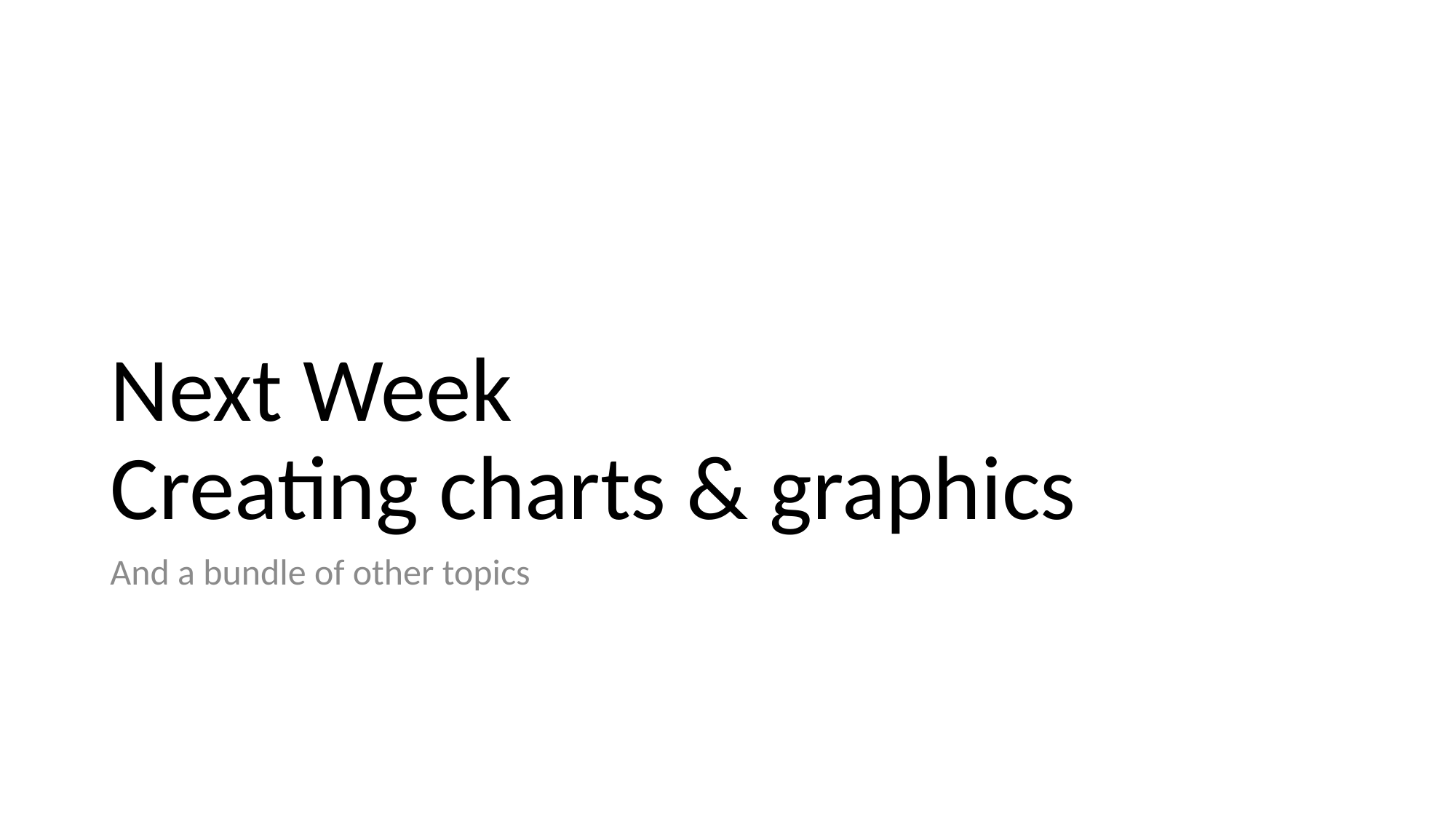

# Next Week Creating charts & graphics
And a bundle of other topics